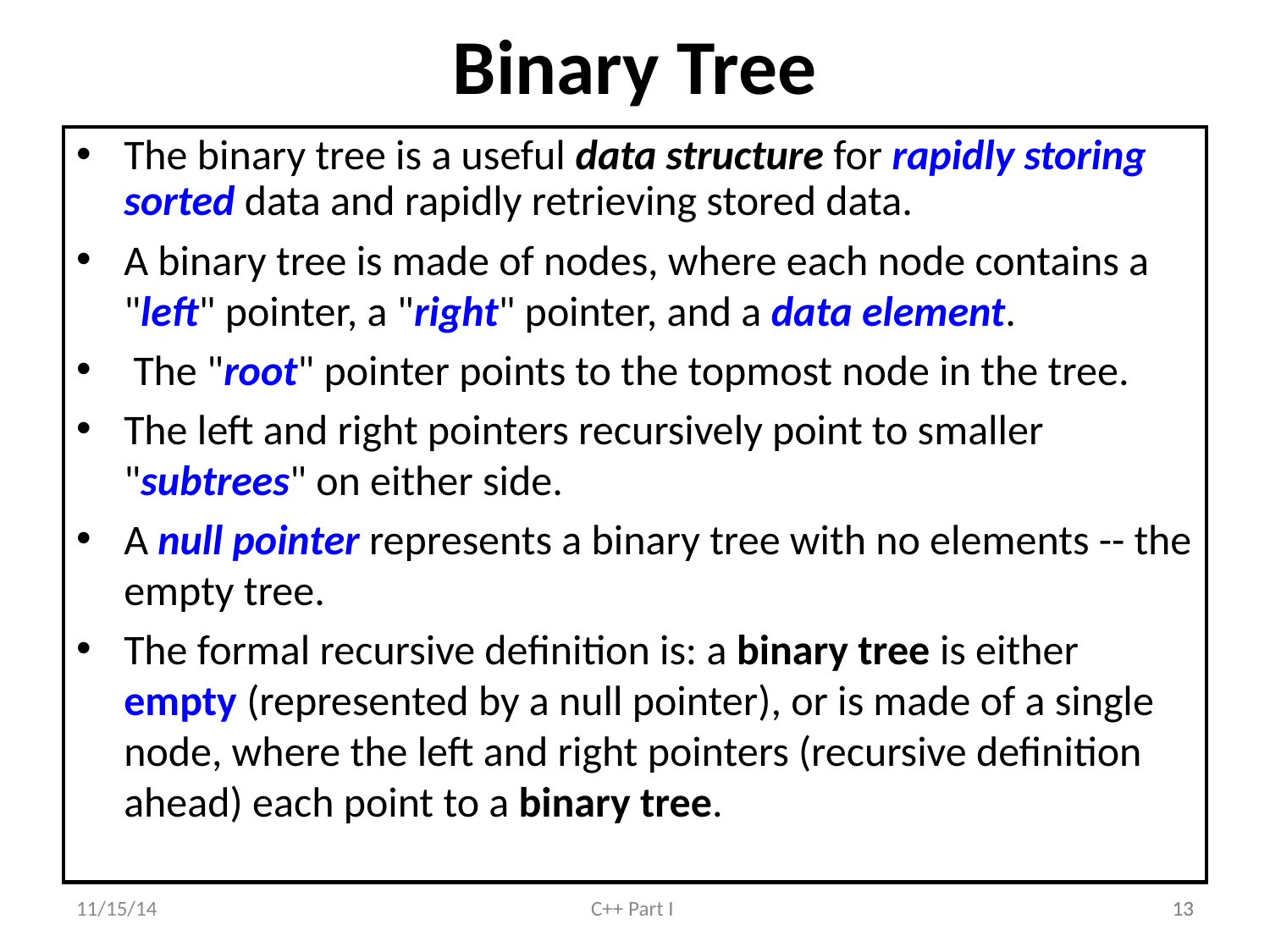

Binary Tree
The binary tree is a useful data structure for rapidly storing sorted data and rapidly retrieving stored data.
A binary tree is made of nodes, where each node contains a "left" pointer, a "right" pointer, and a data element.
 The "root" pointer points to the topmost node in the tree.
The left and right pointers recursively point to smaller "subtrees" on either side.
A null pointer represents a binary tree with no elements -- the empty tree.
The formal recursive definition is: a binary tree is either empty (represented by a null pointer), or is made of a single node, where the left and right pointers (recursive definition ahead) each point to a binary tree.

11/15/14
C++ Part I
13
13